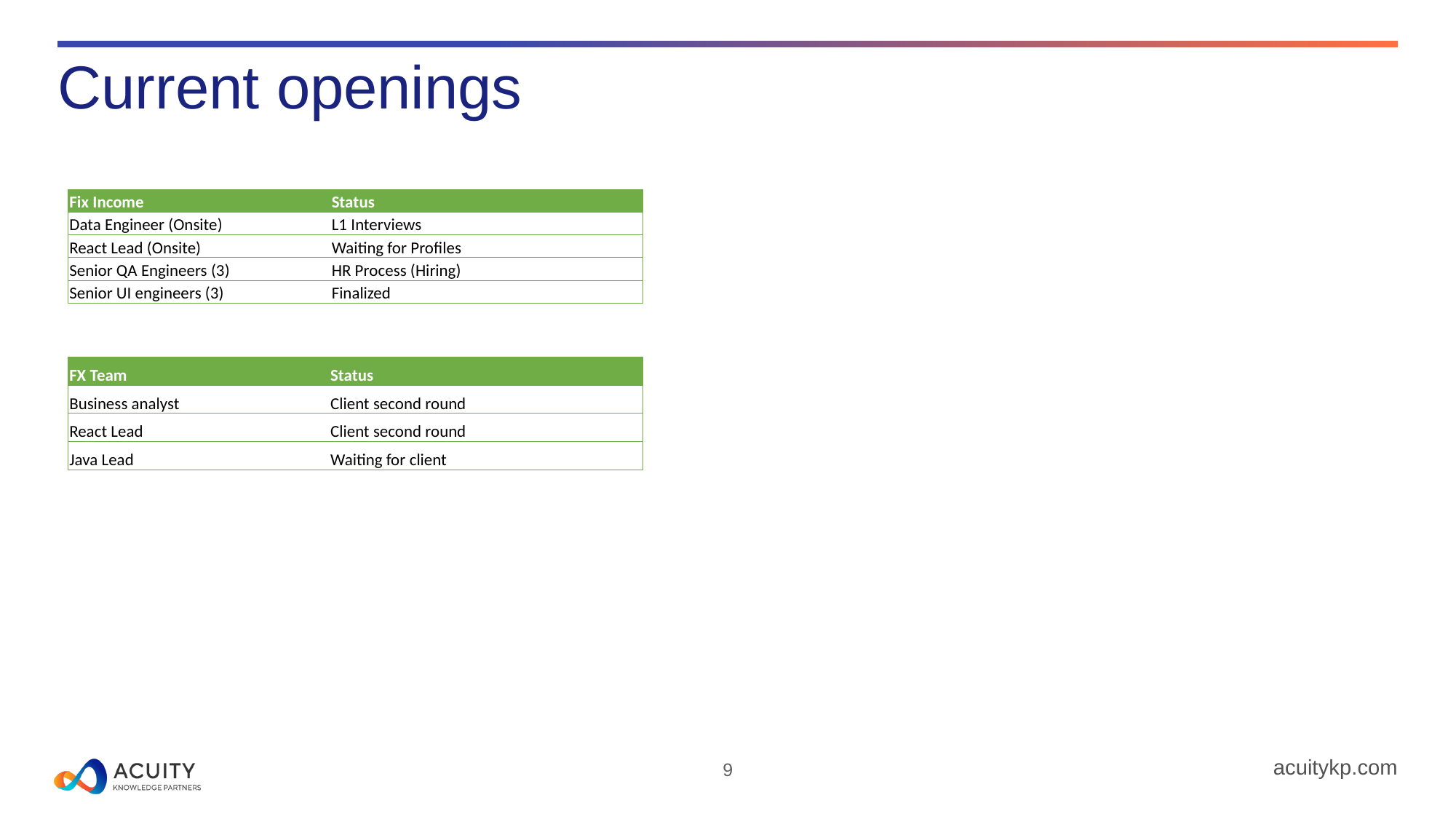

# Current openings
| Fix Income | Status |
| --- | --- |
| Data Engineer (Onsite) | L1 Interviews |
| React Lead (Onsite) | Waiting for Profiles |
| Senior QA Engineers (3) | HR Process (Hiring) |
| Senior UI engineers (3) | Finalized |
| FX Team | Status |
| --- | --- |
| Business analyst | Client second round |
| React Lead | Client second round |
| Java Lead | Waiting for client |